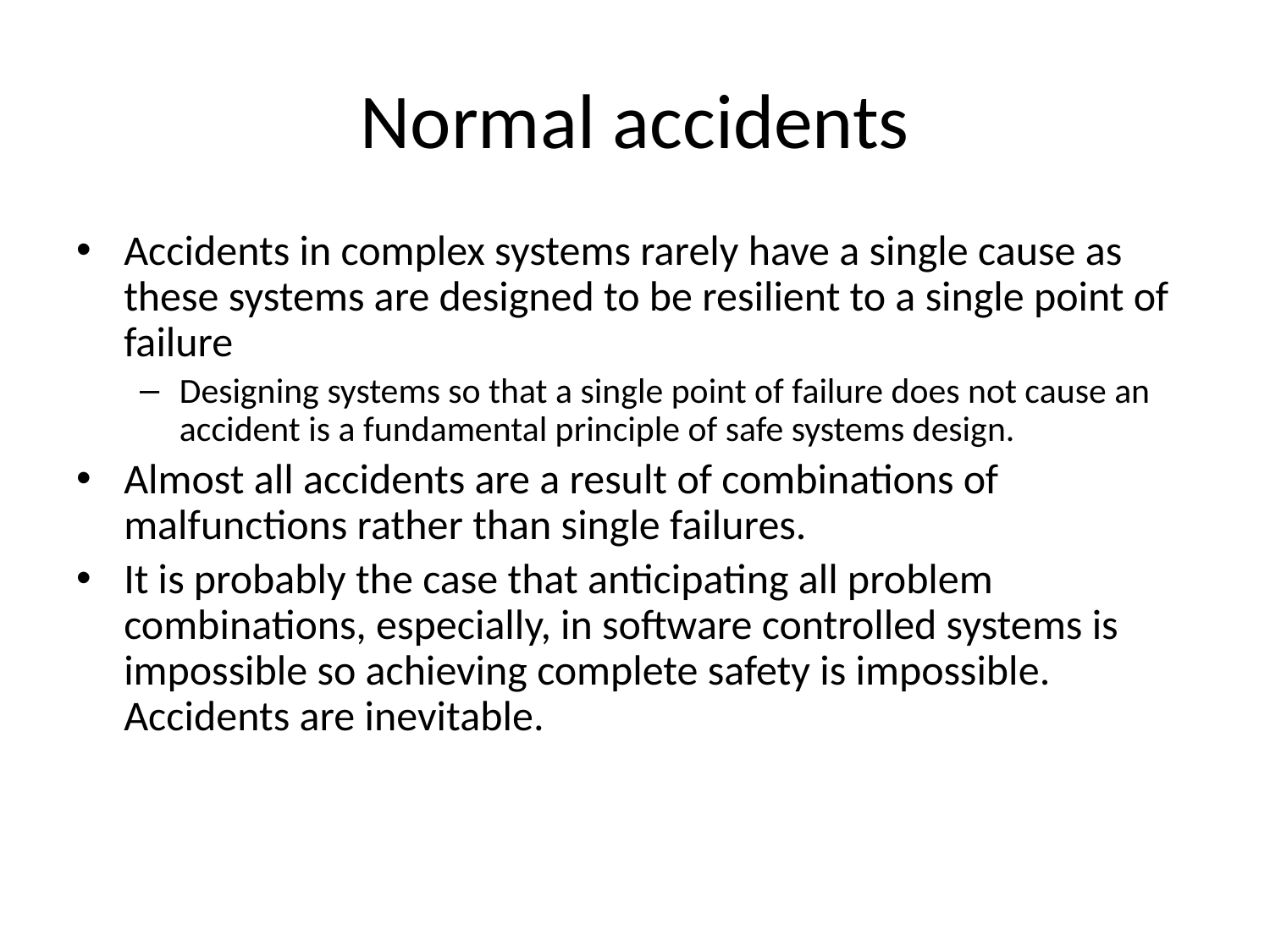

# Normal accidents
Accidents in complex systems rarely have a single cause as these systems are designed to be resilient to a single point of failure
Designing systems so that a single point of failure does not cause an accident is a fundamental principle of safe systems design.
Almost all accidents are a result of combinations of malfunctions rather than single failures.
It is probably the case that anticipating all problem combinations, especially, in software controlled systems is impossible so achieving complete safety is impossible. Accidents are inevitable.